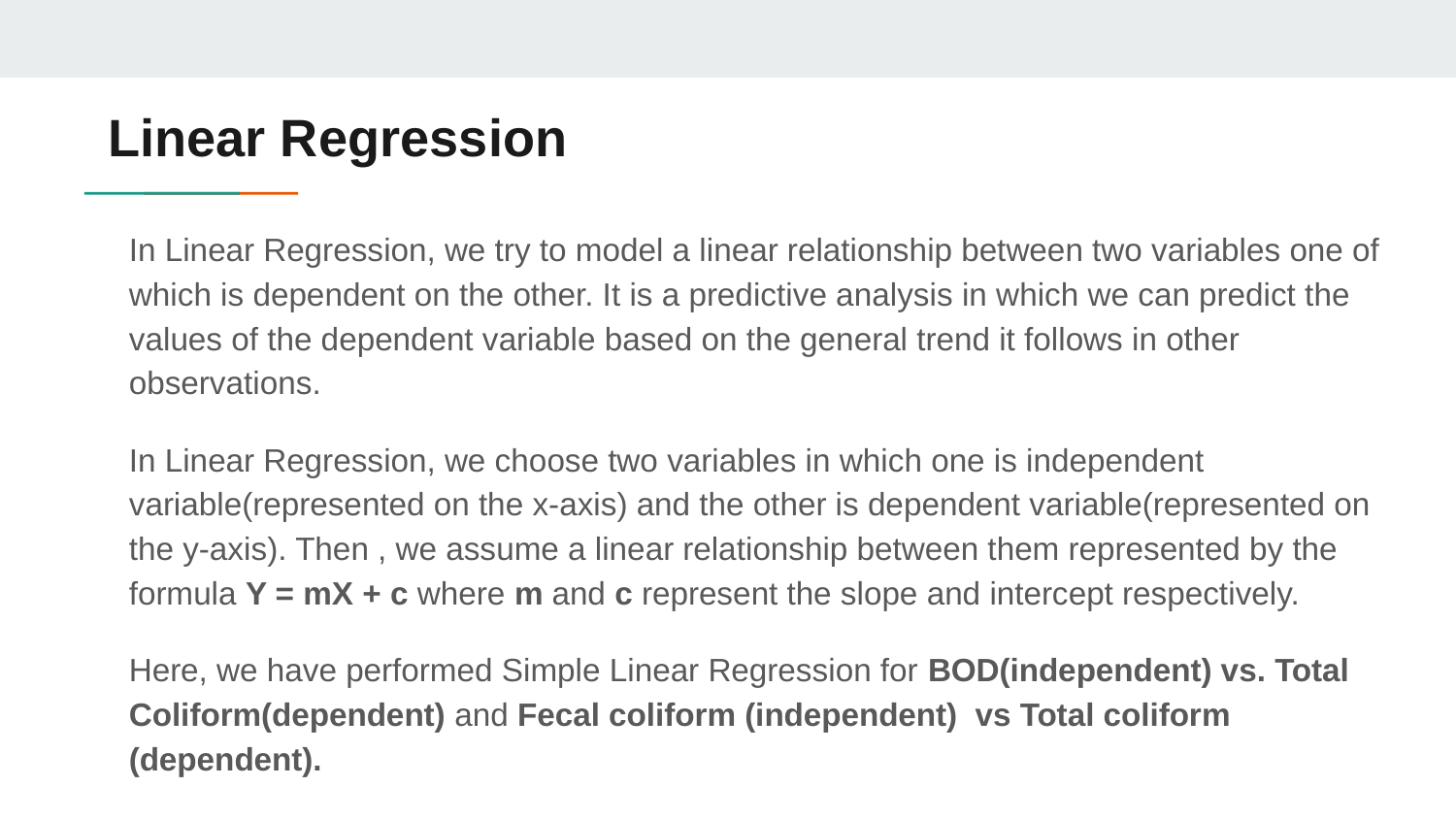

# Linear Regression
In Linear Regression, we try to model a linear relationship between two variables one of which is dependent on the other. It is a predictive analysis in which we can predict the values of the dependent variable based on the general trend it follows in other observations.
In Linear Regression, we choose two variables in which one is independent variable(represented on the x-axis) and the other is dependent variable(represented on the y-axis). Then , we assume a linear relationship between them represented by the formula Y = mX + c where m and c represent the slope and intercept respectively.
Here, we have performed Simple Linear Regression for BOD(independent) vs. Total Coliform(dependent) and Fecal coliform (independent)  vs Total coliform (dependent).